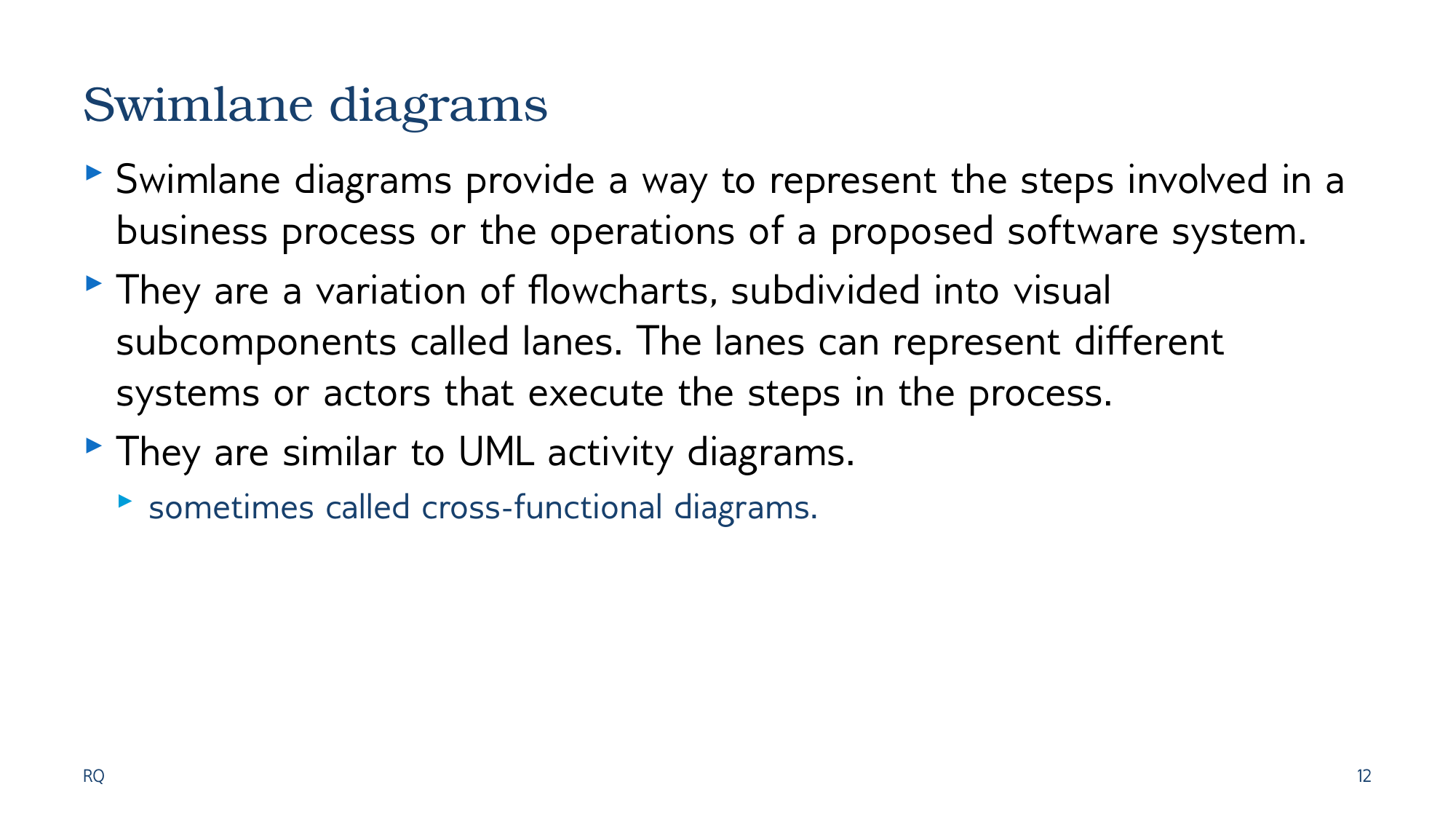

# Swimlane diagrams
Swimlane diagrams provide a way to represent the steps involved in a business process or the operations of a proposed software system.
They are a variation of flowcharts, subdivided into visual subcomponents called lanes. The lanes can represent different systems or actors that execute the steps in the process.
They are similar to UML activity diagrams.
sometimes called cross-functional diagrams.

RQ
12